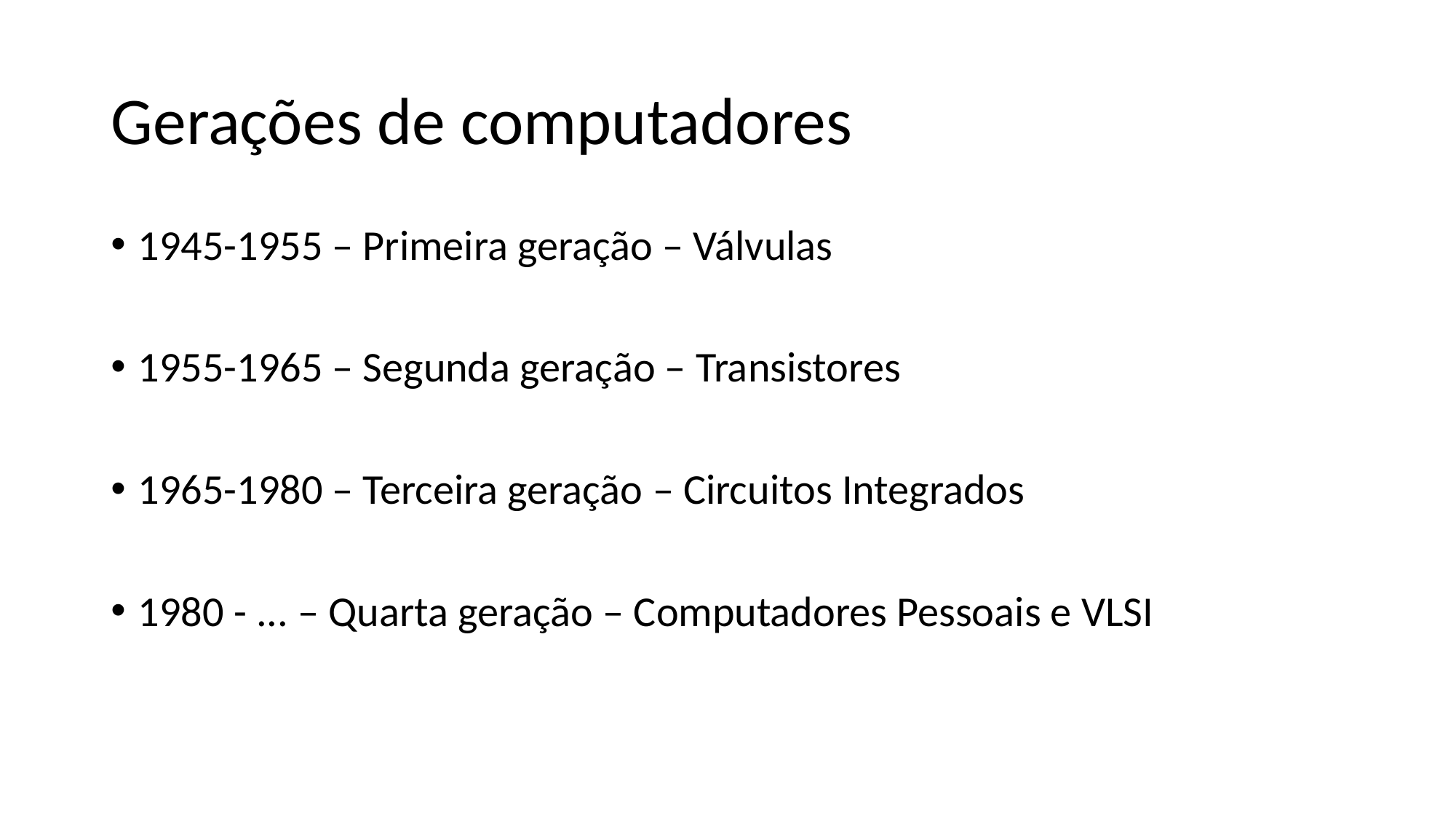

# Gerações de computadores
1945-1955 – Primeira geração – Válvulas

1955-1965 – Segunda geração – Transistores

1965-1980 – Terceira geração – Circuitos Integrados

1980 - ... – Quarta geração – Computadores Pessoais e VLSI